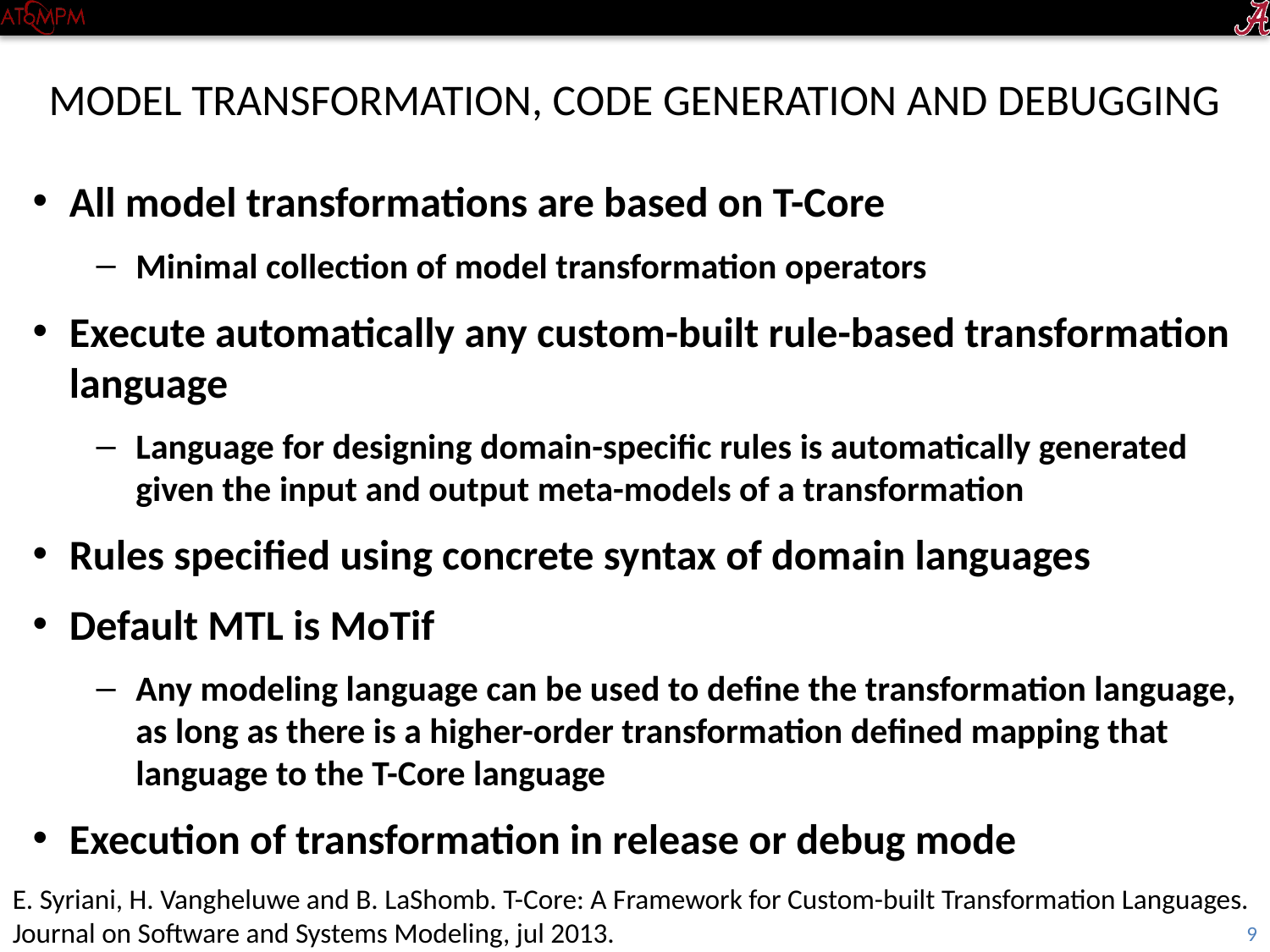

# MODEL TRANSFORMATION, CODE GENERATION AND DEBUGGING
All model transformations are based on T-Core
Minimal collection of model transformation operators
Execute automatically any custom-built rule-based transformation language
Language for designing domain-specific rules is automatically generated given the input and output meta-models of a transformation
Rules specified using concrete syntax of domain languages
Default MTL is MoTif
Any modeling language can be used to define the transformation language, as long as there is a higher-order transformation defined mapping that language to the T-Core language
Execution of transformation in release or debug mode
E. Syriani, H. Vangheluwe and B. LaShomb. T-Core: A Framework for Custom-built Transformation Languages. Journal on Software and Systems Modeling, jul 2013.
9